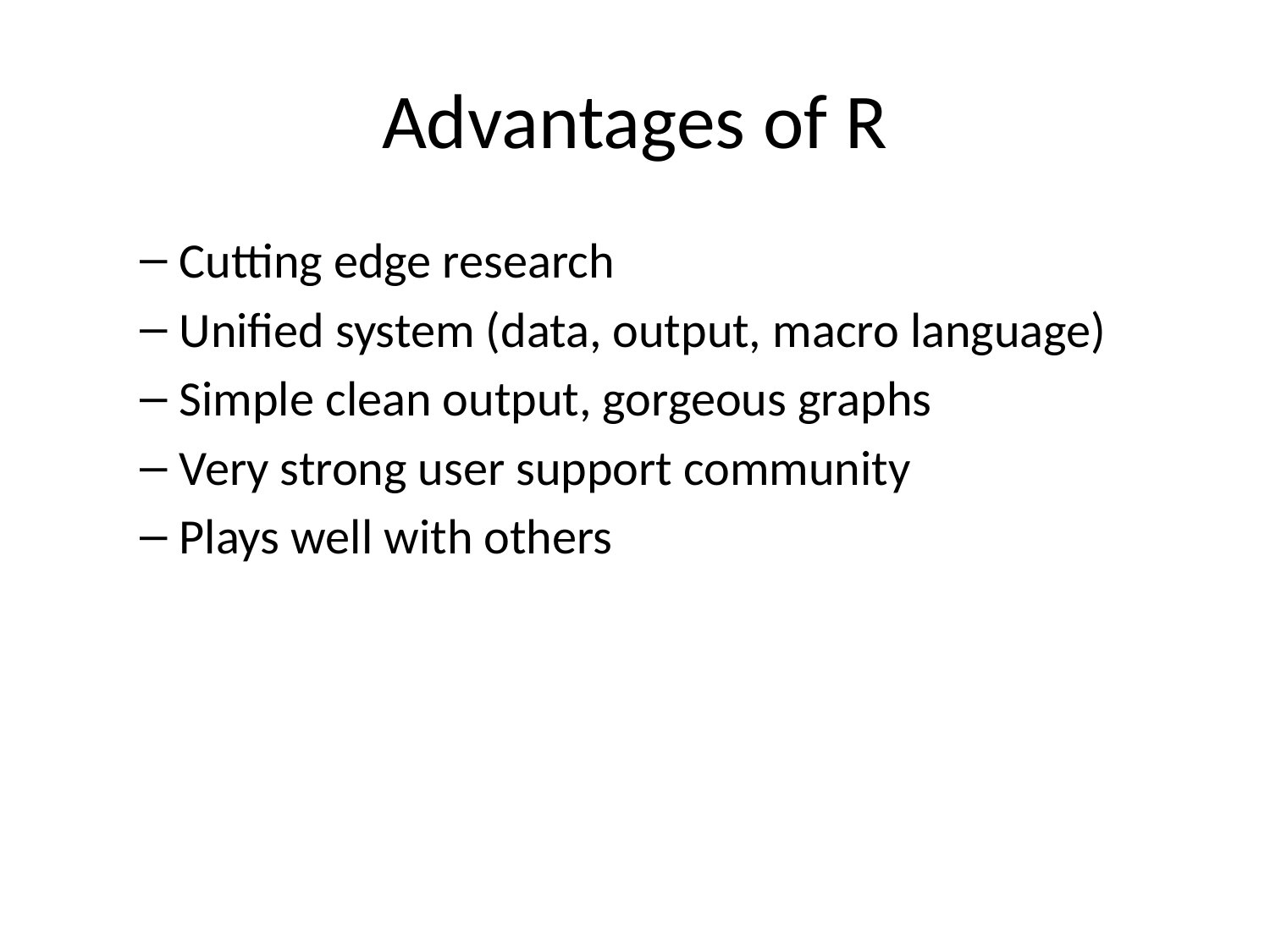

# Advantages of R
Cutting edge research
Unified system (data, output, macro language)
Simple clean output, gorgeous graphs
Very strong user support community
Plays well with others